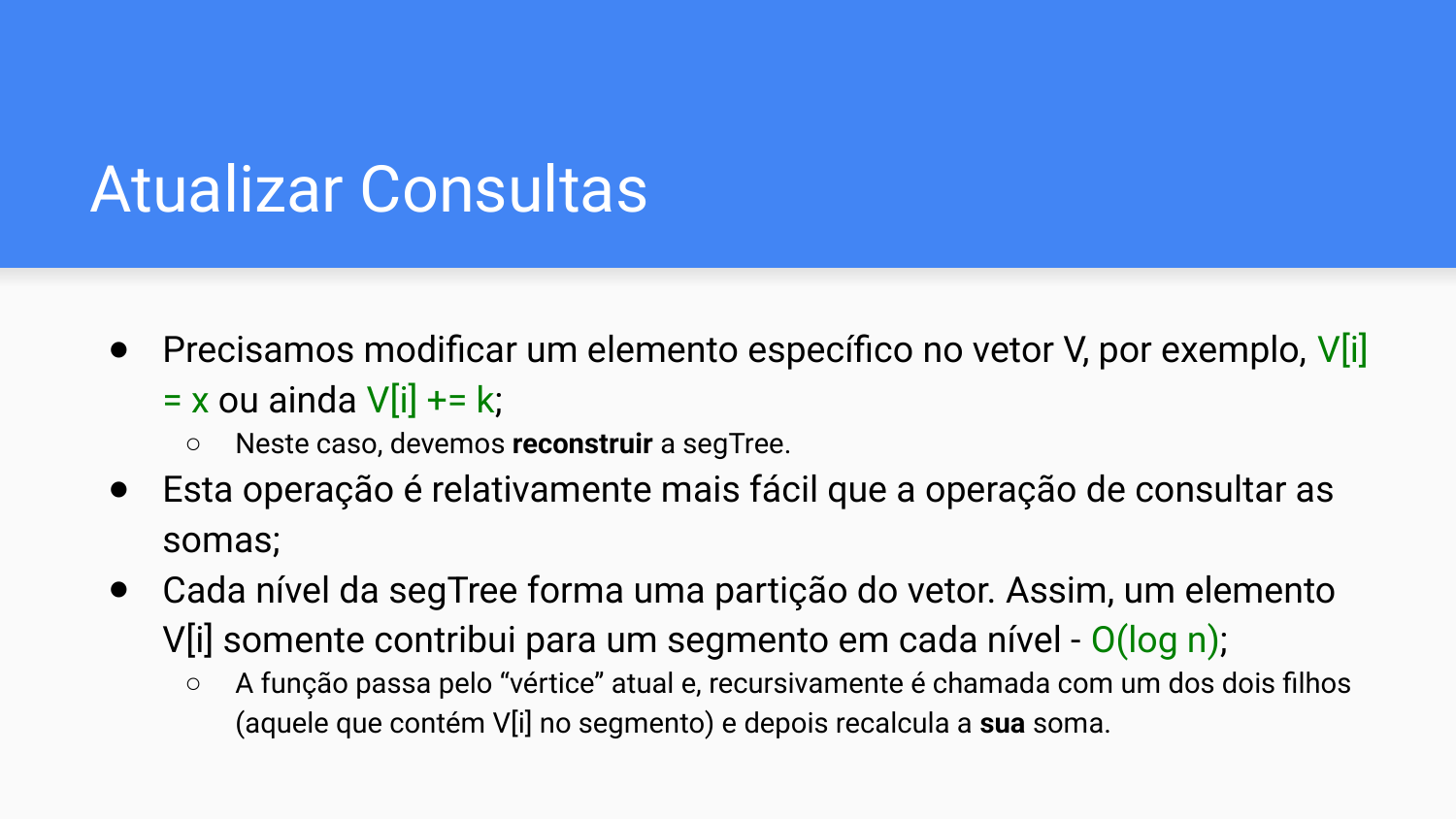

# Atualizar Consultas
Precisamos modificar um elemento específico no vetor V, por exemplo, V[i] = x ou ainda V[i] += k;
Neste caso, devemos reconstruir a segTree.
Esta operação é relativamente mais fácil que a operação de consultar as somas;
Cada nível da segTree forma uma partição do vetor. Assim, um elemento V[i] somente contribui para um segmento em cada nível - O(log n);
A função passa pelo “vértice” atual e, recursivamente é chamada com um dos dois filhos (aquele que contém V[i] no segmento) e depois recalcula a sua soma.